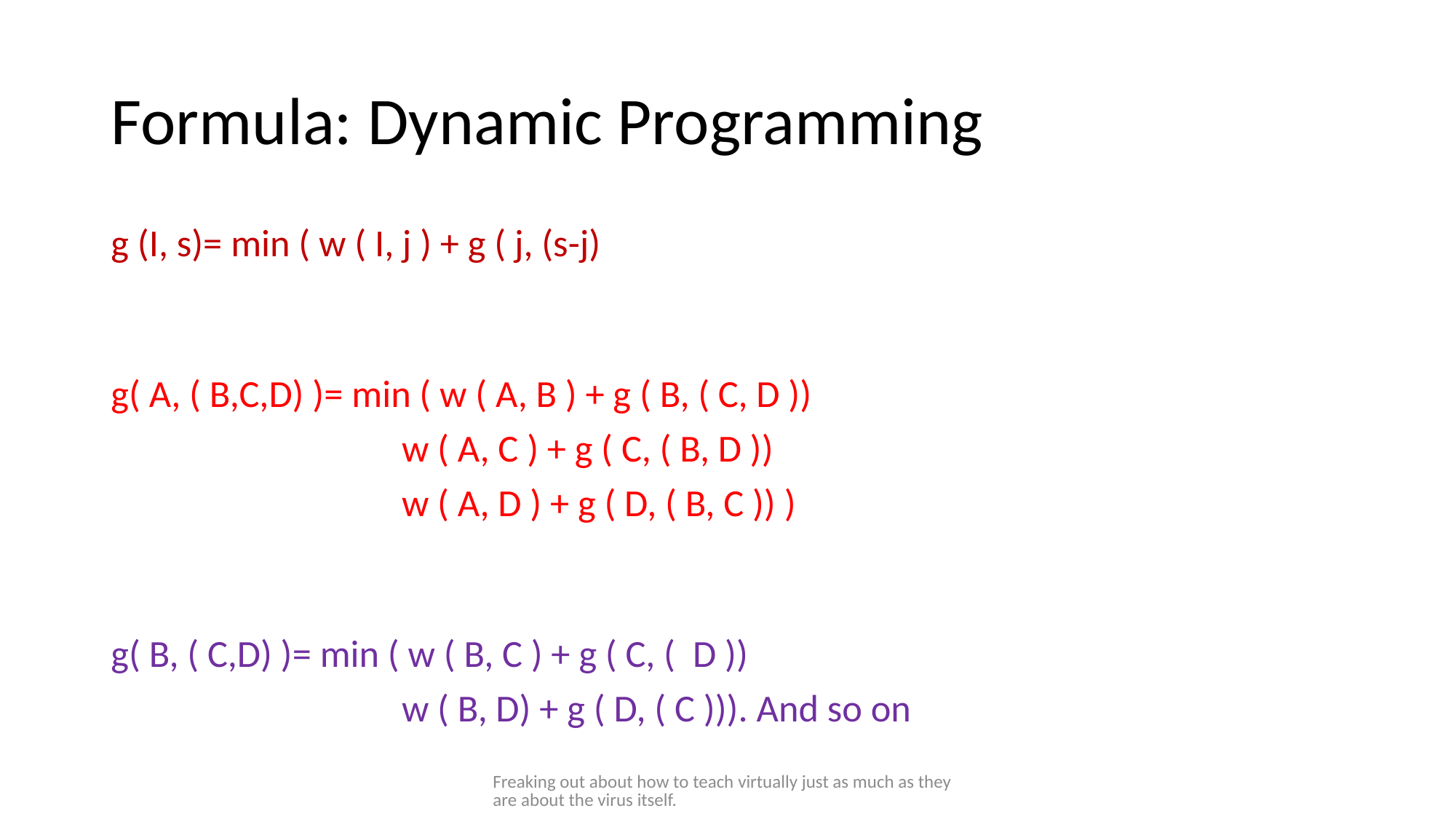

# Formula: Dynamic Programming
g (I, s)= min ( w ( I, j ) + g ( j, (s-j)

g( A, ( B,C,D) )= min ( w ( A, B ) + g ( B, ( C, D ))
                                  w ( A, C ) + g ( C, ( B, D ))
                                  w ( A, D ) + g ( D, ( B, C )) )

g( B, ( C,D) )= min ( w ( B, C ) + g ( C, (  D ))
                                  w ( B, D) + g ( D, ( C ))). And so on

Freaking out about how to teach virtually just as much as they are about the virus itself.